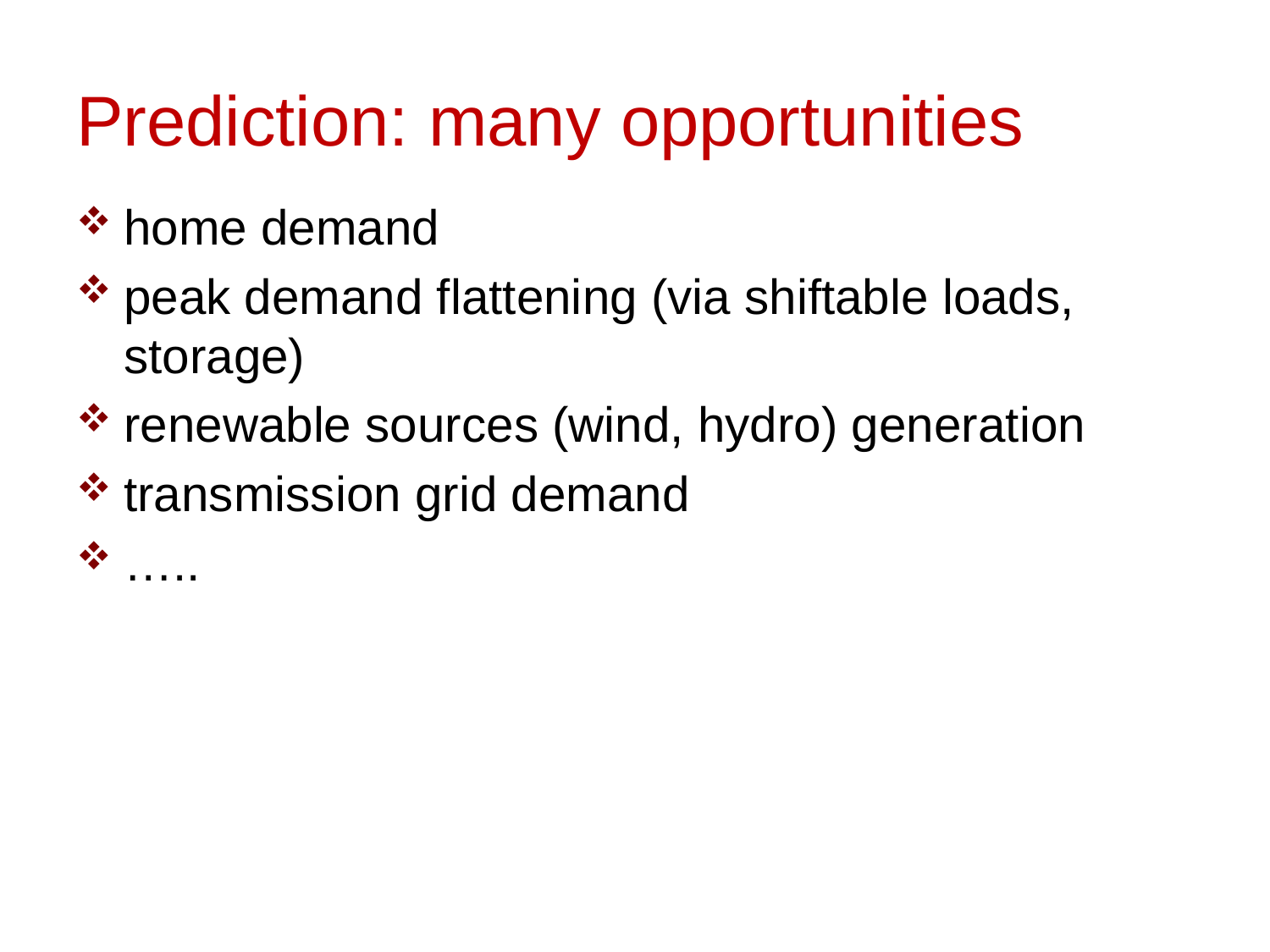

# Prediction: many opportunities
home demand
peak demand flattening (via shiftable loads, storage)
renewable sources (wind, hydro) generation
transmission grid demand
…..